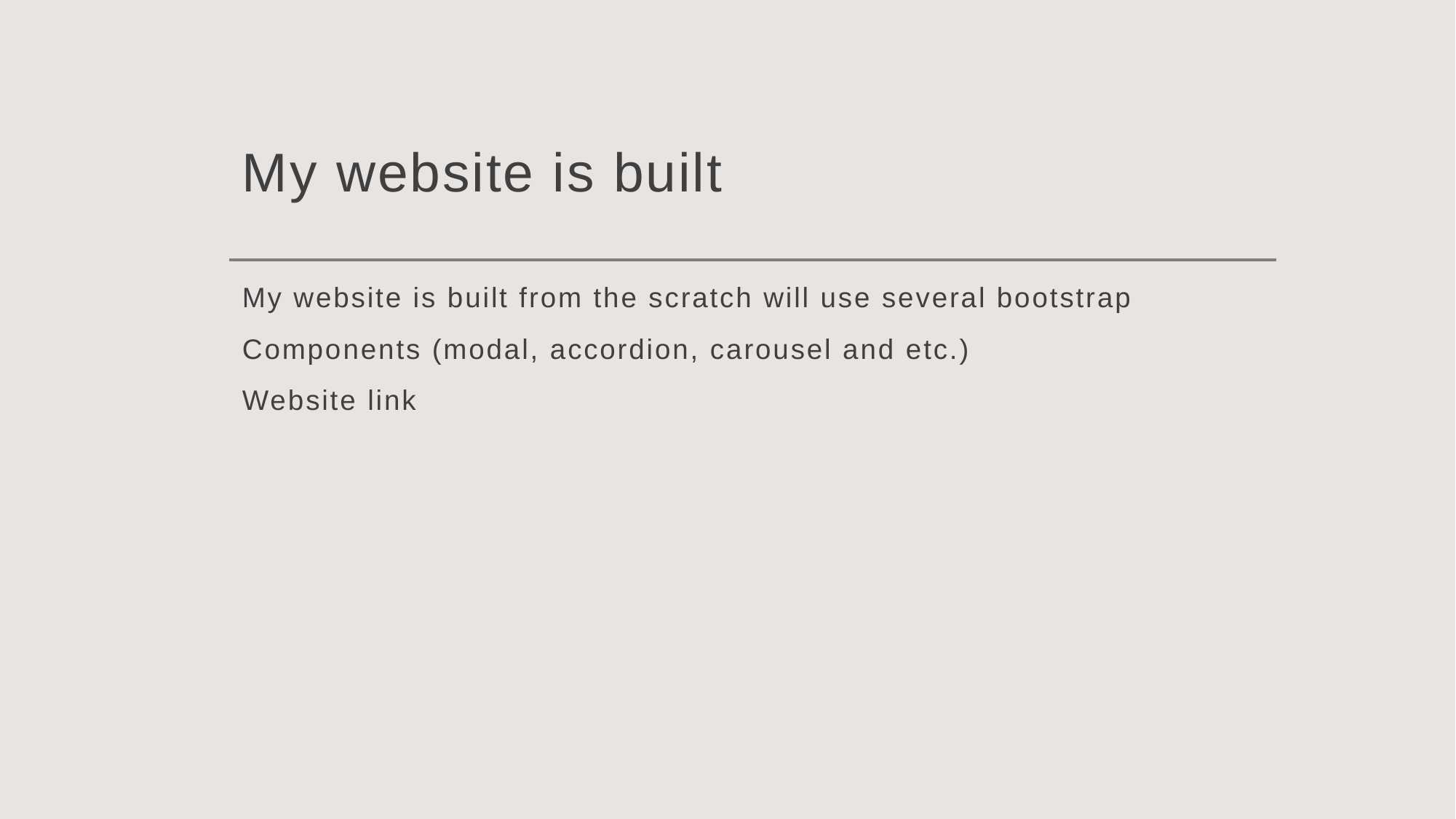

# My website is built
My website is built from the scratch will use several bootstrap
Components (modal, accordion, carousel and etc.)
Website link